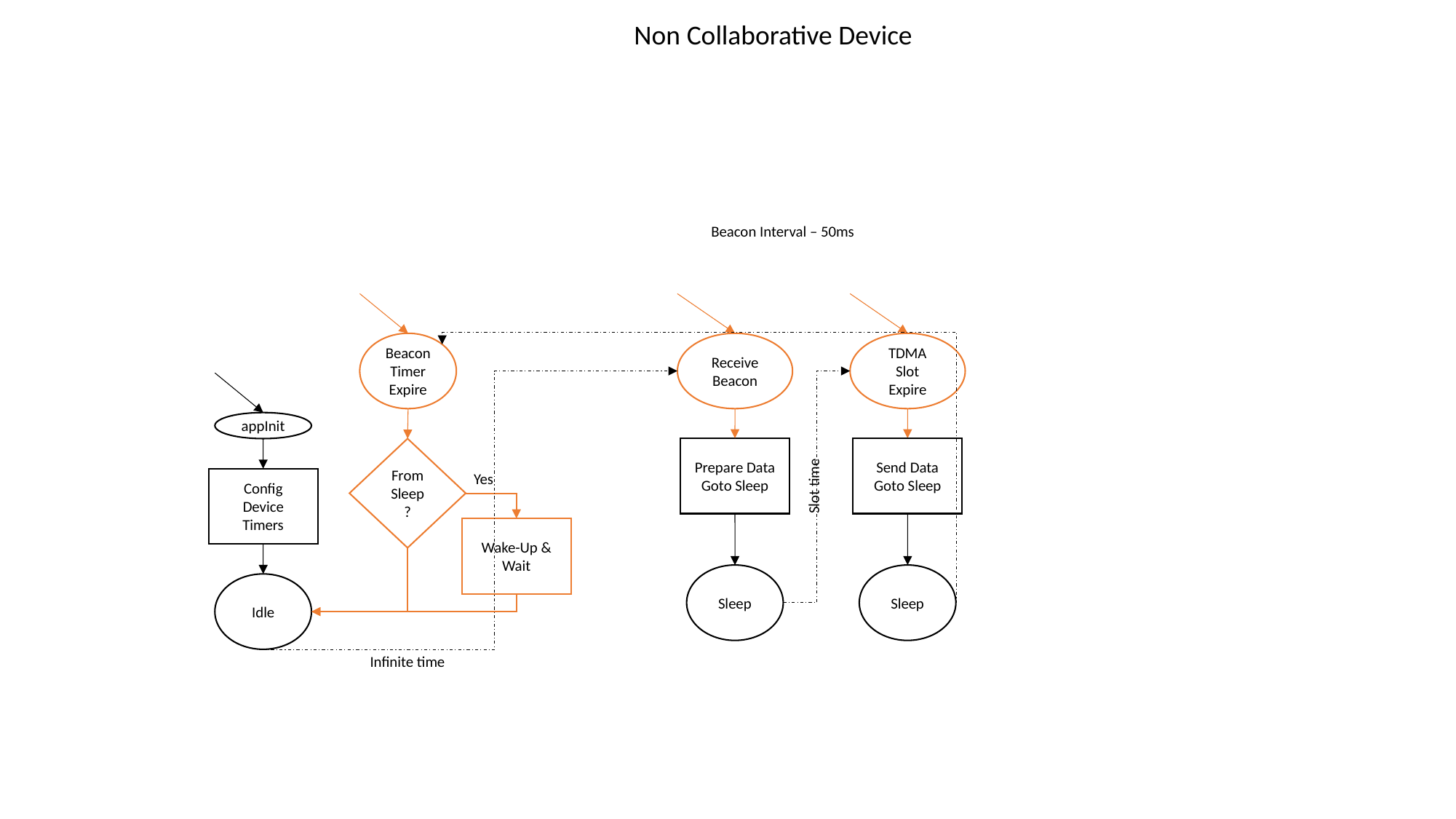

Non Collaborative Device
Beacon Interval – 50ms
Beacon
Timer
Expire
Receive Beacon
TDMA Slot
Expire
appInit
Prepare Data
Goto Sleep
Send Data
Goto Sleep
FromSleep?
Yes
Config
Device
Timers
Slot time
Wake-Up &
Wait
Sleep
Sleep
Idle
Infinite time